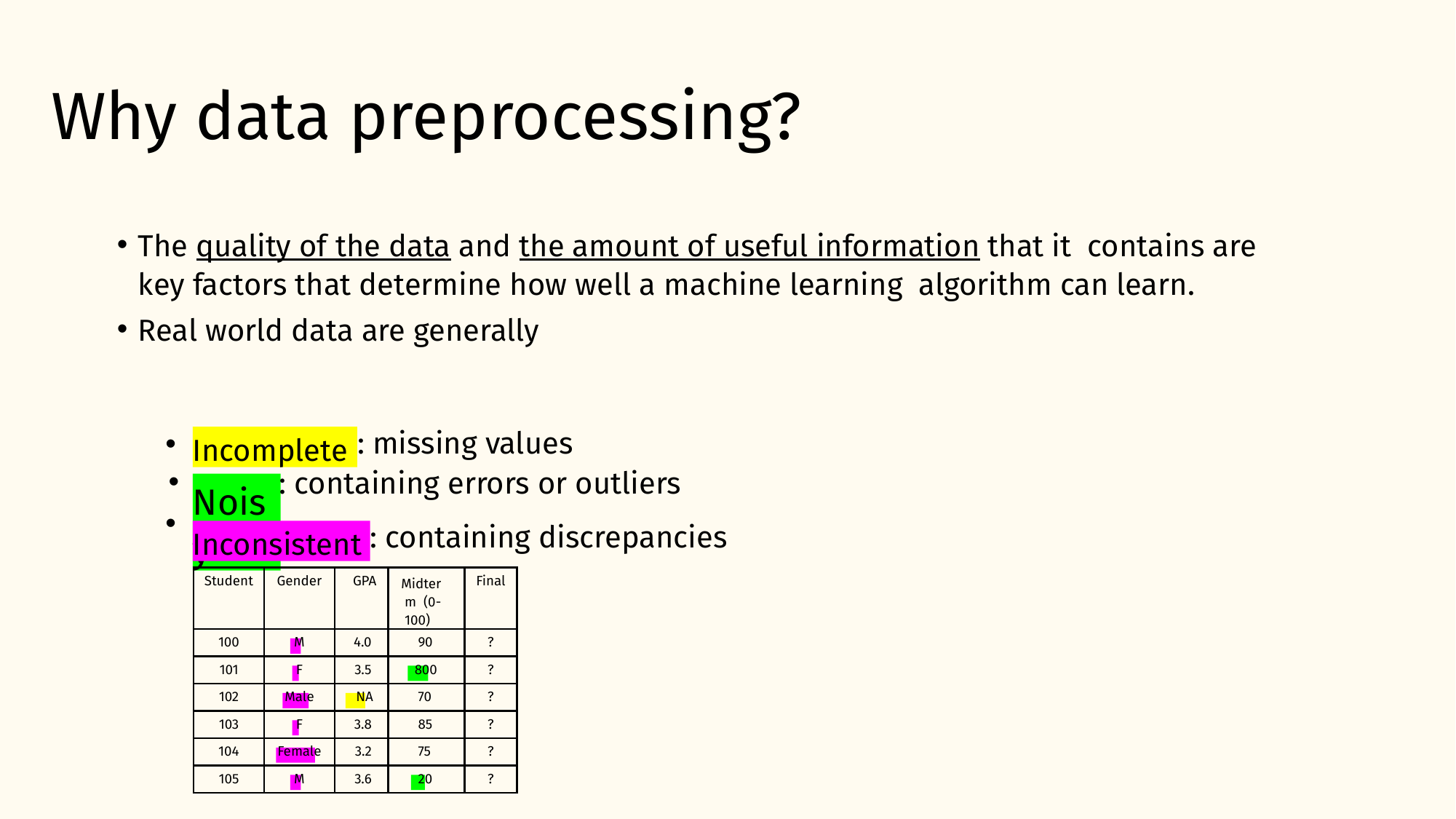

# Why data preprocessing?
The quality of the data and the amount of useful information that it  contains are key factors that determine how well a machine learning  algorithm can learn.
Real world data are generally
•
: containing errors or outliers
•
: missing values
Incomplete
Noisy
: containing discrepancies
Inconsistent
| Student | Gender | GPA | Midterm (0-100) | Final |
| --- | --- | --- | --- | --- |
| 100 | M | 4.0 | 90 | ? |
| 101 | F | 3.5 | 800 | ? |
| 102 | Male | NA | 70 | ? |
| 103 | F | 3.8 | 85 | ? |
| 104 | Female | 3.2 | 75 | ? |
| 105 | M | 3.6 | 20 | ? |